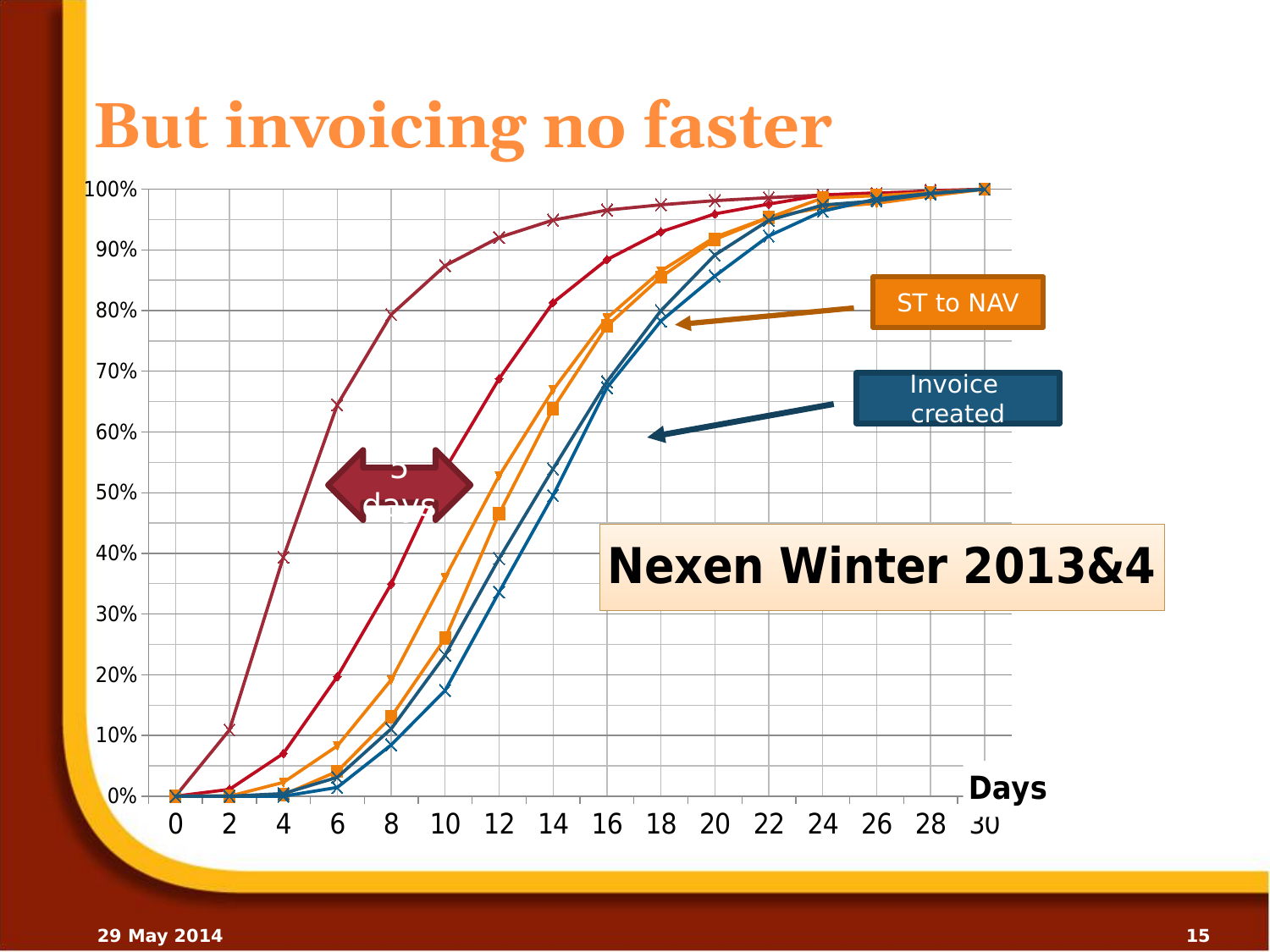

# But invoicing no faster

### Chart: Nexen Winter 2013&4

| Category | 2014 Doc_Appr_days | 2013 BO_app_days | 2014 BO_post_days | 2013 BO_post_days | 2013 Inv_create_days | 2014 Inv_create_days |
|---|---|---|---|---|---|---|
| 0 | 0.0 | 0.0 | 0.0 | 0.0 | 0.0 | 0.0 |
| 2 | 0.10906446921958313 | 0.011154489682097044 | 0.0 | 0.0 | 0.0 | 0.0 |
| 4 | 0.39360155113911777 | 0.07027328499721137 | 0.022643496577145865 | 0.0022371364653243847 | 0.0 | 0.004271222637479978 |
| 6 | 0.6446921958313137 | 0.19687674288901283 | 0.08267509215376515 | 0.04082774049217002 | 0.014367816091954023 | 0.030966364121729845 |
| 8 | 0.7935046049442559 | 0.3496932515337423 | 0.19167983149025802 | 0.13087248322147652 | 0.08448275862068966 | 0.11105178857447945 |
| 10 | 0.8739699466795928 | 0.5387618516452872 | 0.36018957345971564 | 0.2600671140939597 | 0.17413793103448275 | 0.23224773091297385 |
| 12 | 0.9205041202132817 | 0.6876742889012828 | 0.5276461295418642 | 0.465324384787472 | 0.33620689655172414 | 0.391350774159103 |
| 14 | 0.9491032476975279 | 0.8131622978248745 | 0.6692996313849394 | 0.6387024608501118 | 0.4954022988505747 | 0.5392418579818473 |
| 16 | 0.9655841008240427 | 0.8839933073061907 | 0.7877830437072143 | 0.7746085011185683 | 0.6729885057471264 | 0.6828617191671116 |
| 18 | 0.9743092583616093 | 0.9297267150027886 | 0.865192206424434 | 0.8551454138702461 | 0.7827586206896552 | 0.799786438868126 |
| 20 | 0.9810954920019389 | 0.9592861126603458 | 0.9210110584518167 | 0.9172259507829977 | 0.8568965517241379 | 0.8916177255739456 |
| 22 | 0.9859428017450315 | 0.9754601226993865 | 0.9536598209583992 | 0.9530201342281879 | 0.9229885057471264 | 0.9487453283502403 |
| 24 | 0.9903053805138148 | 0.9905186837702176 | 0.9694576092680358 | 0.9854586129753915 | 0.9637931034482758 | 0.9738387613454351 |
| 26 | 0.9927290353853612 | 0.9938650306748467 | 0.9768299104791995 | 0.9893736017897091 | 0.9839080459770115 | 0.9807794981313401 |
| 28 | 0.9975763451284537 | 0.9955382041271612 | 0.9889415481832543 | 0.9944071588366891 | 0.993103448275862 | 0.9925253603844101 |
| 30 | 1.0 | 1.0 | 1.0 | 1.0 | 1.0 | 1.0 |
ST to NAV
Invoice  created
5 days
29 May 2014

15